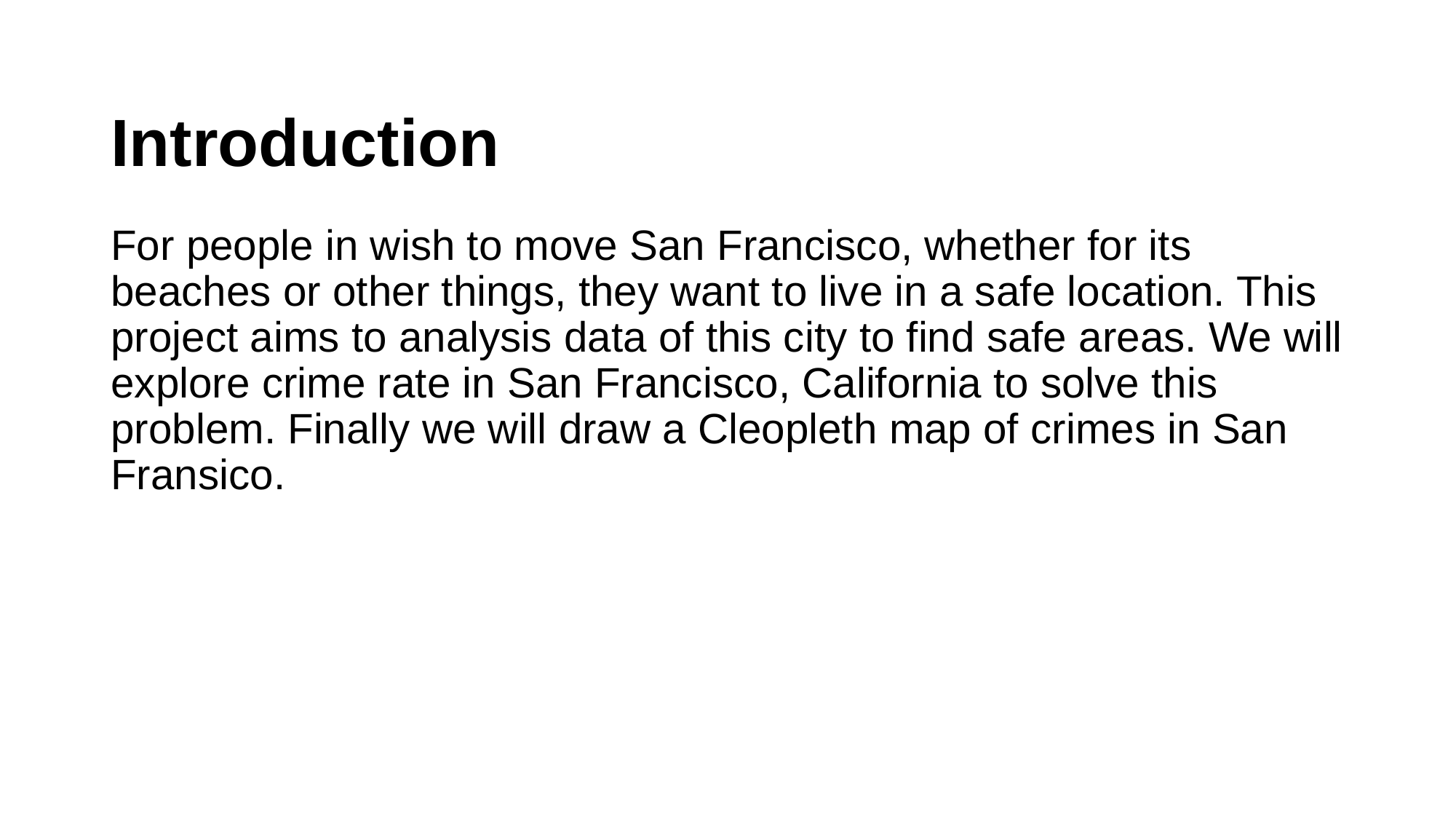

# Introduction
For people in wish to move San Francisco, whether for its beaches or other things, they want to live in a safe location. This project aims to analysis data of this city to find safe areas. We will explore crime rate in San Francisco, California to solve this problem. Finally we will draw a Cleopleth map of crimes in San Fransico.